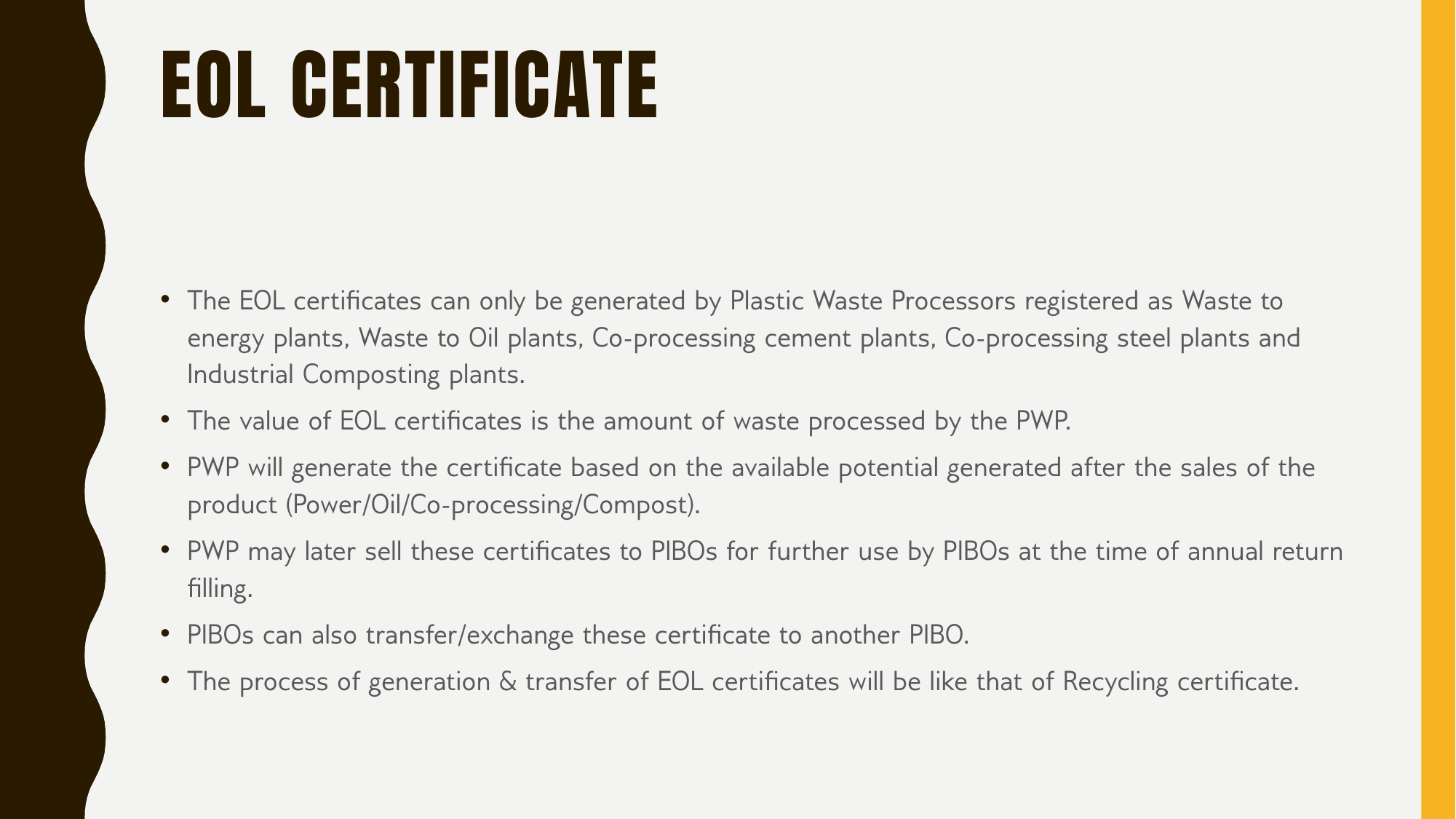

# EOL Certificate
The EOL certificates can only be generated by Plastic Waste Processors registered as Waste to energy plants, Waste to Oil plants, Co-processing cement plants, Co-processing steel plants and Industrial Composting plants.
The value of EOL certificates is the amount of waste processed by the PWP.
PWP will generate the certificate based on the available potential generated after the sales of the product (Power/Oil/Co-processing/Compost).
PWP may later sell these certificates to PIBOs for further use by PIBOs at the time of annual return filling.
PIBOs can also transfer/exchange these certificate to another PIBO.
The process of generation & transfer of EOL certificates will be like that of Recycling certificate.